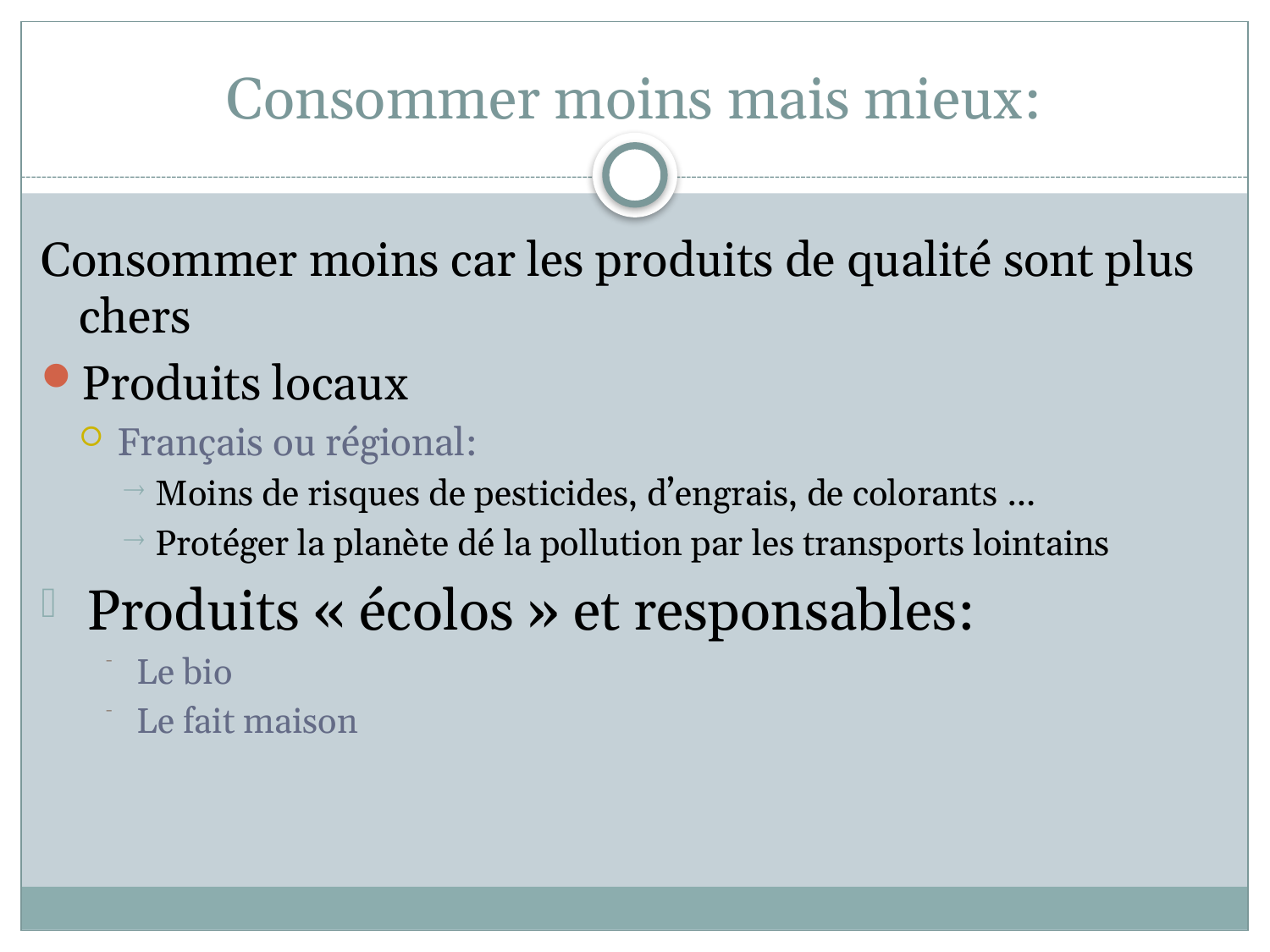

# Consommer moins mais mieux:
Consommer moins car les produits de qualité sont plus chers
Produits locaux
Français ou régional:
Moins de risques de pesticides, d’engrais, de colorants …
Protéger la planète dé la pollution par les transports lointains
 Produits « écolos » et responsables:
Le bio
Le fait maison